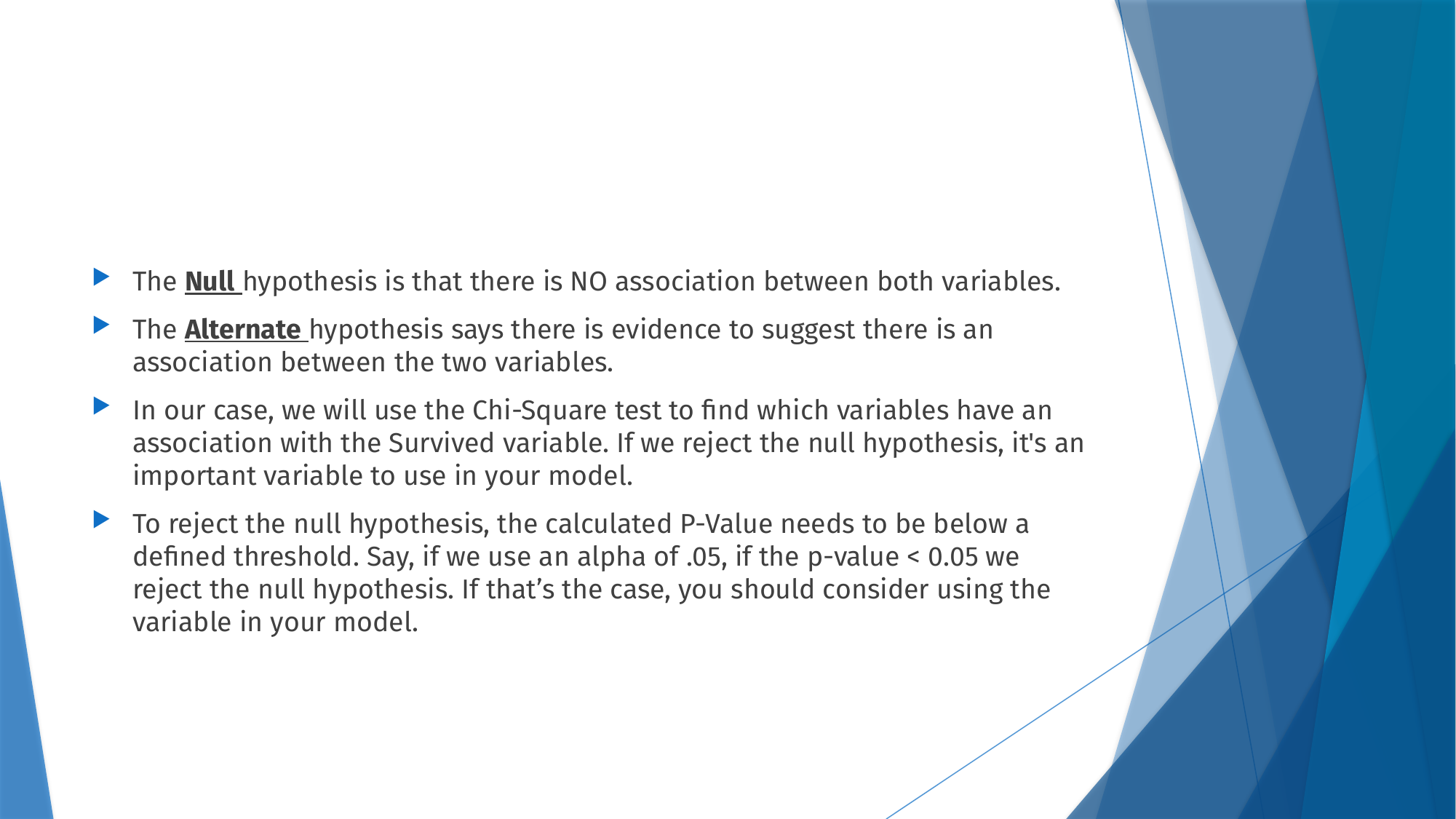

#
The Null hypothesis is that there is NO association between both variables.
The Alternate hypothesis says there is evidence to suggest there is an association between the two variables.
In our case, we will use the Chi-Square test to find which variables have an association with the Survived variable. If we reject the null hypothesis, it's an important variable to use in your model.
To reject the null hypothesis, the calculated P-Value needs to be below a defined threshold. Say, if we use an alpha of .05, if the p-value < 0.05 we reject the null hypothesis. If that’s the case, you should consider using the variable in your model.